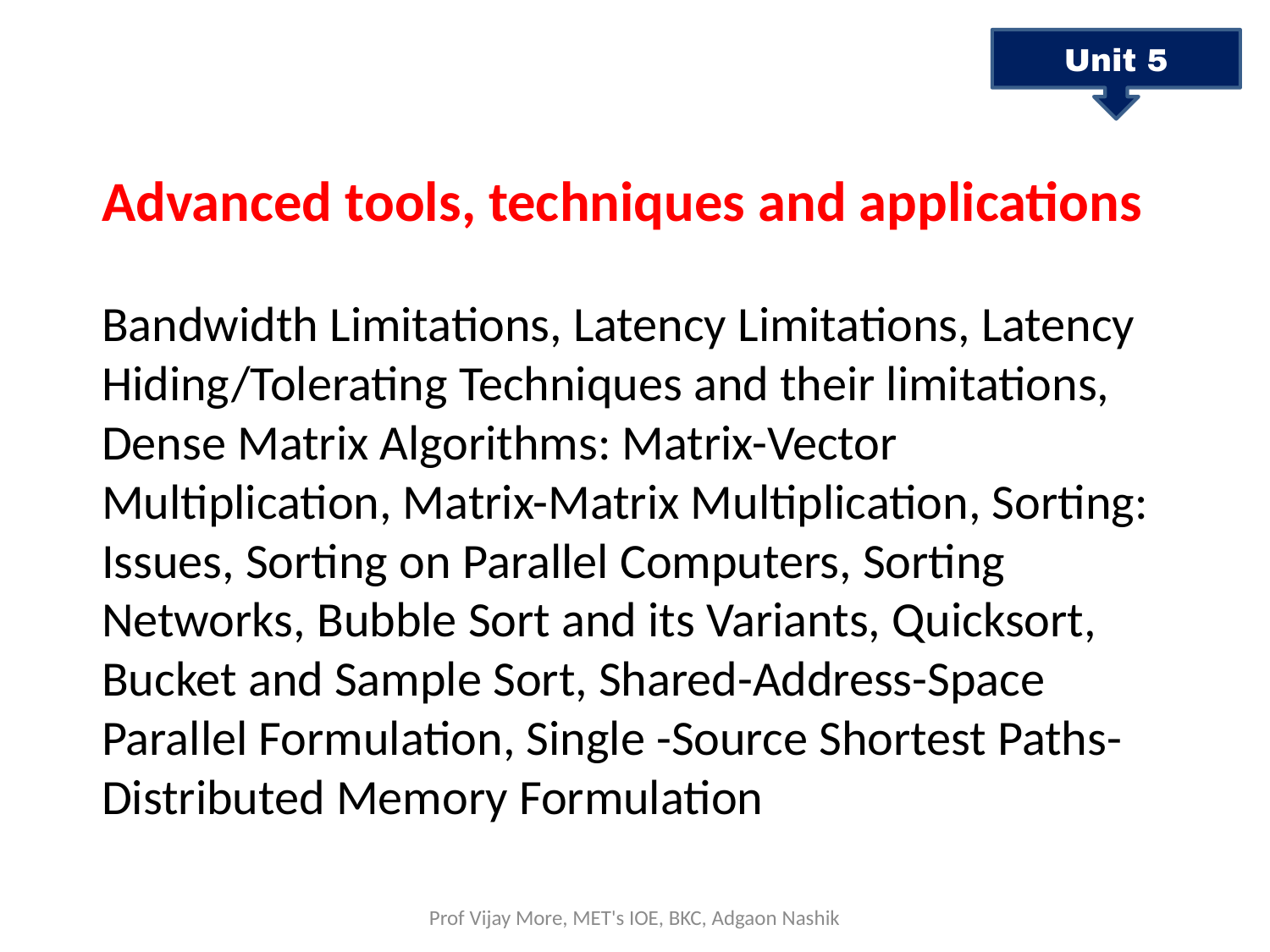

Unit 5
Advanced tools, techniques and applications

Bandwidth Limitations, Latency Limitations, Latency Hiding/Tolerating Techniques and their limitations, Dense Matrix Algorithms: Matrix-Vector
Multiplication, Matrix-Matrix Multiplication, Sorting: Issues, Sorting on Parallel Computers, Sorting Networks, Bubble Sort and its Variants, Quicksort,
Bucket and Sample Sort, Shared-Address-Space Parallel Formulation, Single -Source Shortest Paths- Distributed Memory Formulation
Prof Vijay More, MET's IOE, BKC, Adgaon Nashik